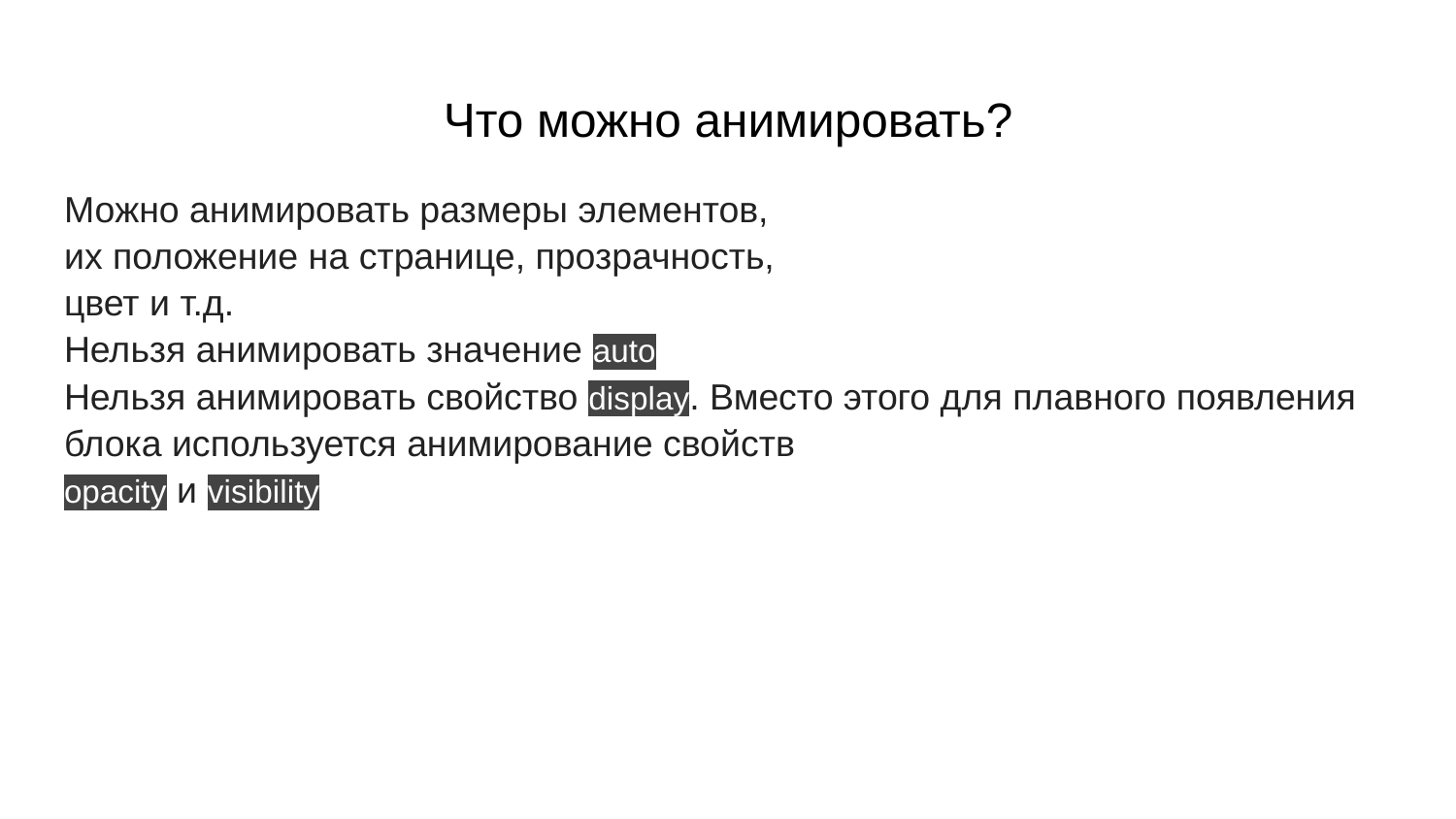

# Что можно анимировать?

Можно анимировать размеры элементов,
их положение на странице, прозрачность,
цвет и т.д.
Нельзя анимировать значение auto
Нельзя анимировать свойство display. Вместо этого для плавного появления блока используется анимирование свойств
opacity и visibility